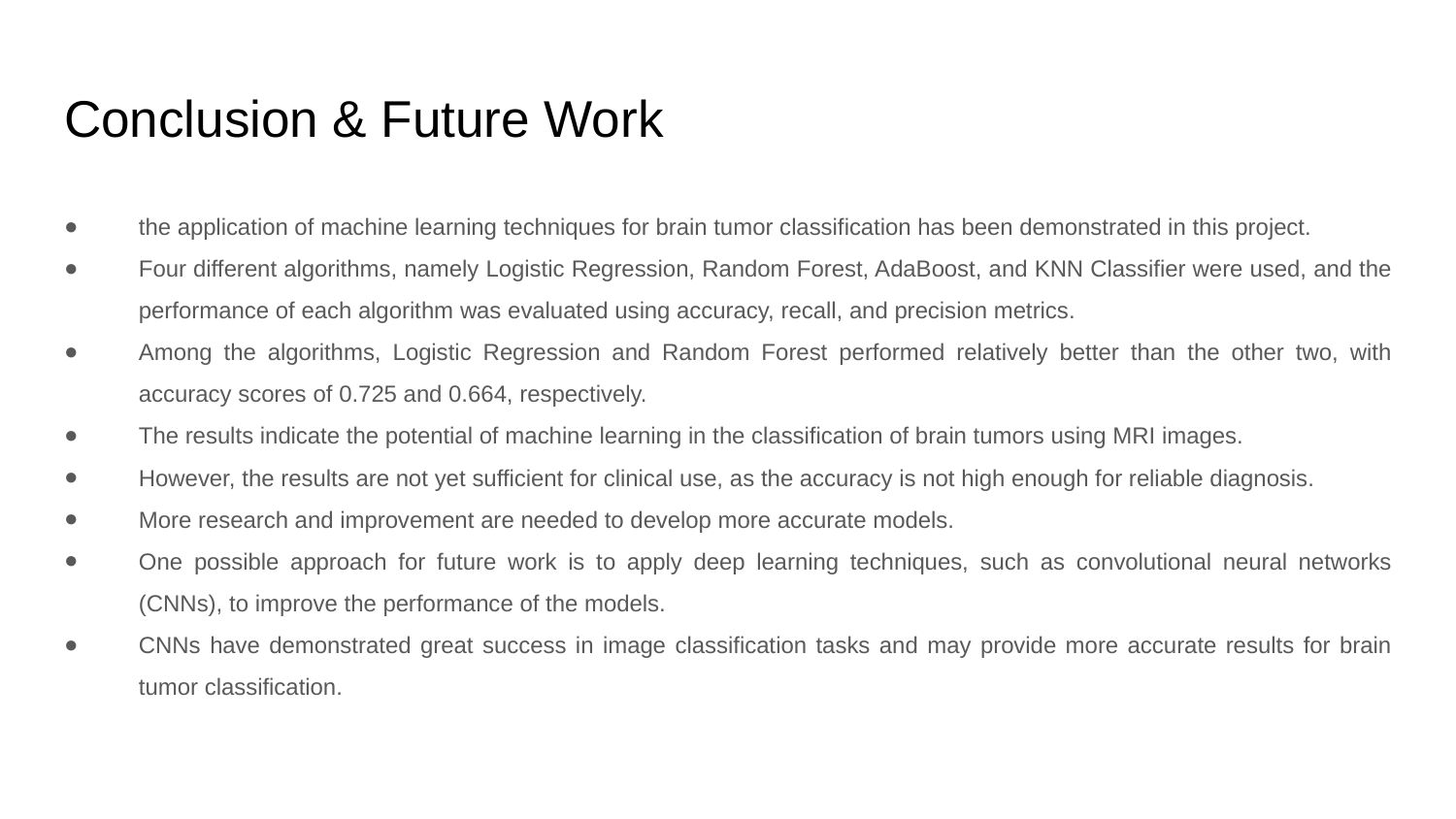

# Conclusion & Future Work
the application of machine learning techniques for brain tumor classification has been demonstrated in this project.
Four different algorithms, namely Logistic Regression, Random Forest, AdaBoost, and KNN Classifier were used, and the performance of each algorithm was evaluated using accuracy, recall, and precision metrics.
Among the algorithms, Logistic Regression and Random Forest performed relatively better than the other two, with accuracy scores of 0.725 and 0.664, respectively.
The results indicate the potential of machine learning in the classification of brain tumors using MRI images.
However, the results are not yet sufficient for clinical use, as the accuracy is not high enough for reliable diagnosis.
More research and improvement are needed to develop more accurate models.
One possible approach for future work is to apply deep learning techniques, such as convolutional neural networks (CNNs), to improve the performance of the models.
CNNs have demonstrated great success in image classification tasks and may provide more accurate results for brain tumor classification.